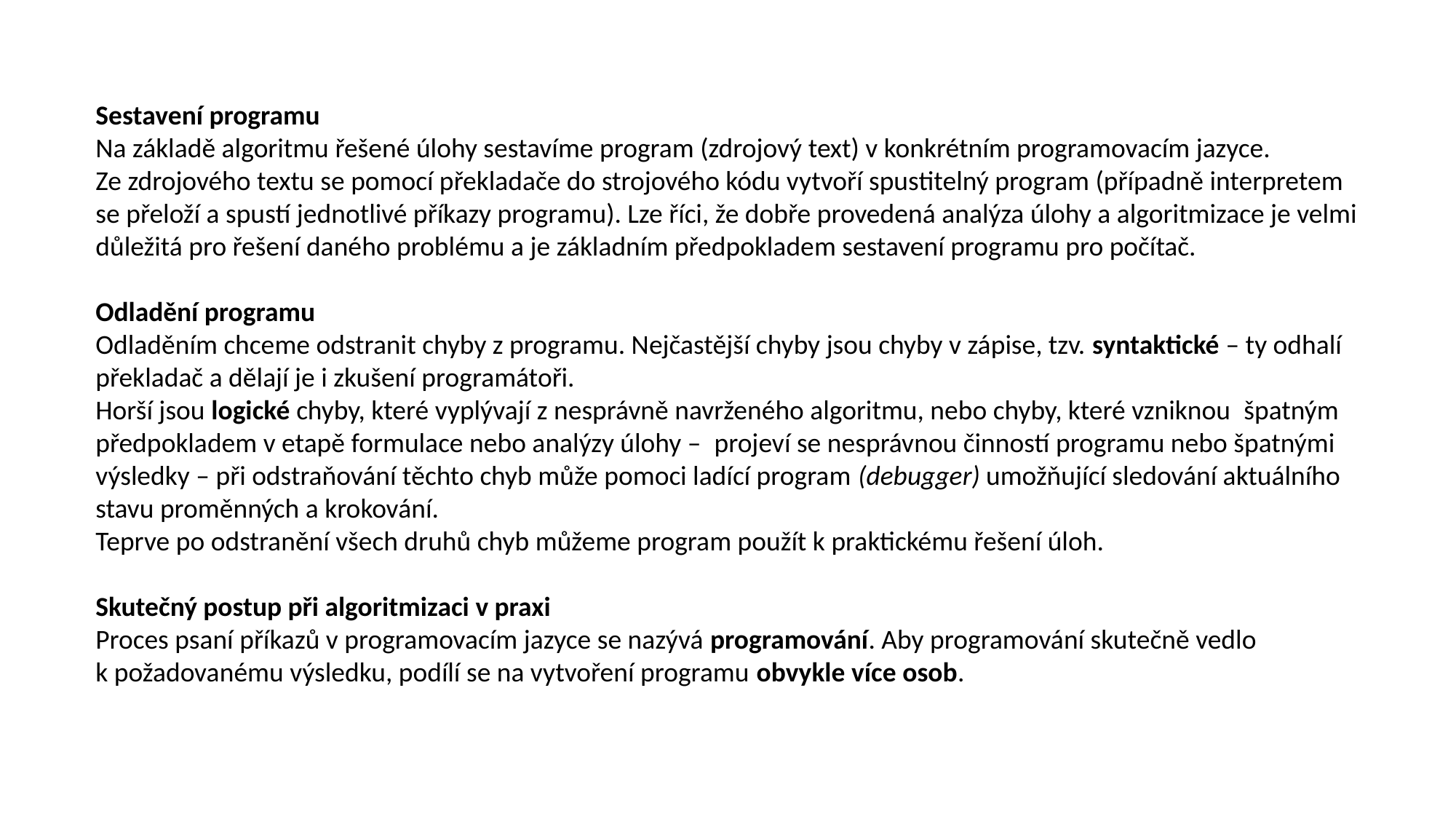

Sestavení programu
Na základě algoritmu řešené úlohy sestavíme program (zdrojový text) v konkrétním programovacím jazyce.
Ze zdrojového textu se pomocí překladače do strojového kódu vytvoří spustitelný program (případně interpretem
se přeloží a spustí jednotlivé příkazy programu). Lze říci, že dobře provedená analýza úlohy a algoritmizace je velmi
důležitá pro řešení daného problému a je základním předpokladem sestavení programu pro počítač.

Odladění programu
Odladěním chceme odstranit chyby z programu. Nejčastější chyby jsou chyby v zápise, tzv. syntaktické – ty odhalí
překladač a dělají je i zkušení programátoři.
Horší jsou logické chyby, které vyplývají z nesprávně navrženého algoritmu, nebo chyby, které vzniknou  špatným
předpokladem v etapě formulace nebo analýzy úlohy –  projeví se nesprávnou činností programu nebo špatnými
výsledky – při odstraňování těchto chyb může pomoci ladící program (debugger) umožňující sledování aktuálního
stavu proměnných a krokování.
Teprve po odstranění všech druhů chyb můžeme program použít k praktickému řešení úloh.

Skutečný postup při algoritmizaci v praxi
Proces psaní příkazů v programovacím jazyce se nazývá programování. Aby programování skutečně vedlo
k požadovanému výsledku, podílí se na vytvoření programu obvykle více osob.